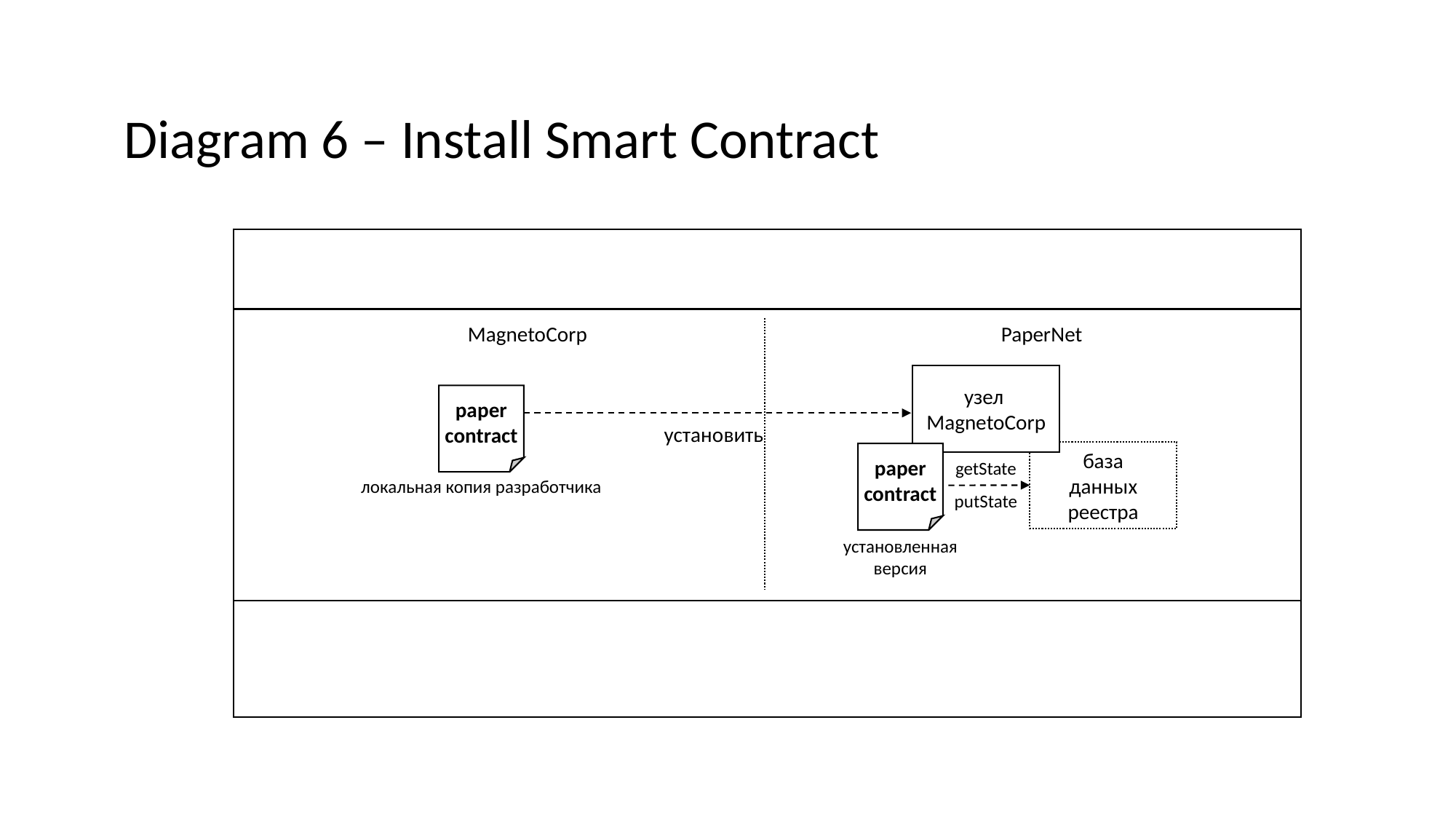

Diagram 6 – Install Smart Contract

MagnetoCorp
PaperNet
узел
MagnetoCorp
paper
contract

установить
база
данных
реестра
paper
contract
getState
putState
локальная копия разработчика
установленная
версия